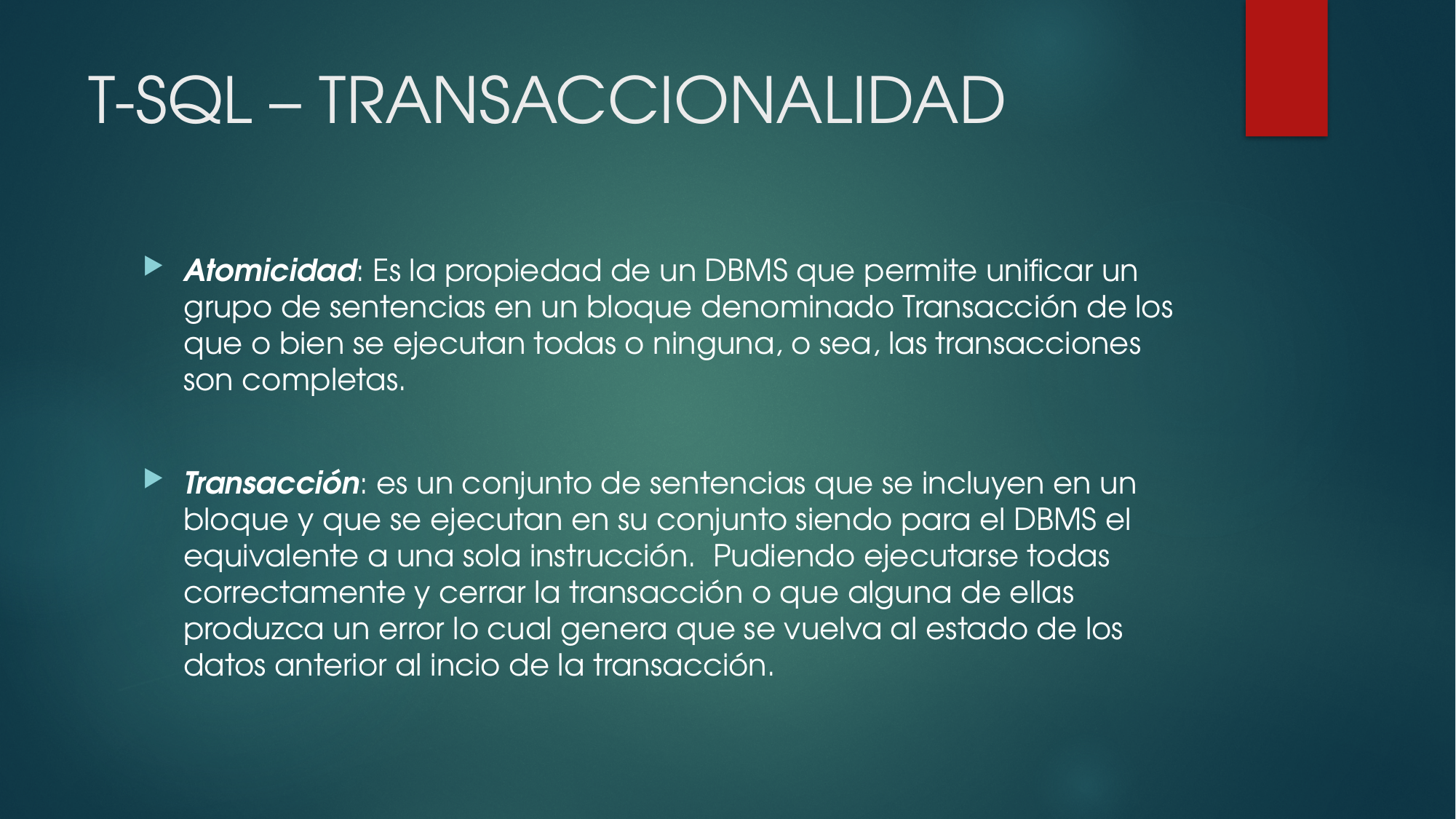

# T-SQL – TRANSACCIONALIDAD
Atomicidad: Es la propiedad de un DBMS que permite unificar un grupo de sentencias en un bloque denominado Transacción de los que o bien se ejecutan todas o ninguna, o sea, las transacciones son completas.

Transacción: es un conjunto de sentencias que se incluyen en un bloque y que se ejecutan en su conjunto siendo para el DBMS el equivalente a una sola instrucción.  Pudiendo ejecutarse todas correctamente y cerrar la transacción o que alguna de ellas produzca un error lo cual genera que se vuelva al estado de los datos anterior al incio de la transacción.